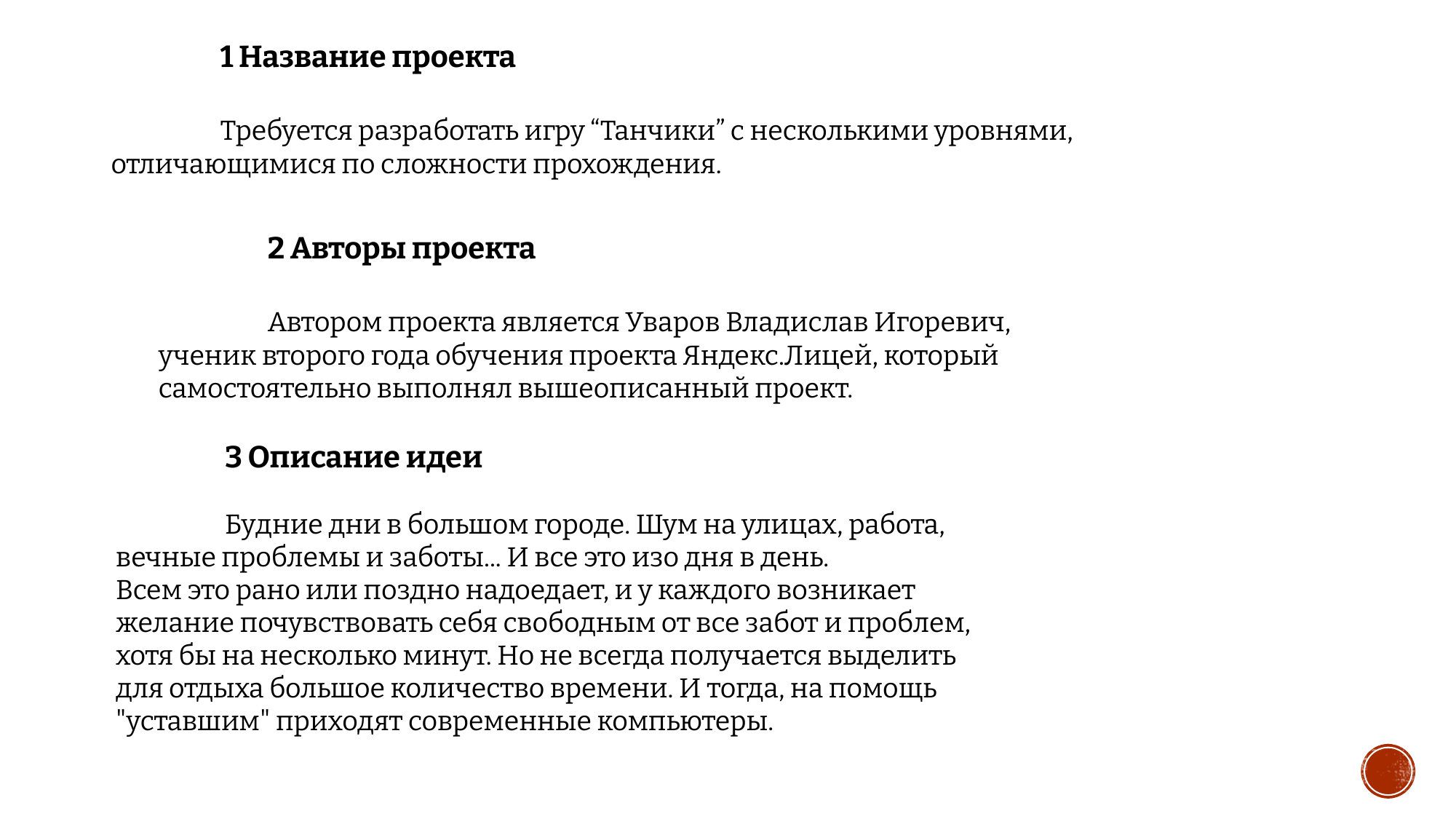

1 Название проекта

	Требуется разработать игру “Танчики” с несколькими уровнями,
отличающимися по сложности прохождения.

	2 Авторы проекта

	Автором проекта является Уваров Владислав Игоревич,
ученик второго года обучения проекта Яндекс.Лицей, который самостоятельно выполнял вышеописанный проект.
	3 Описание идеи

	Будние дни в большом городе. Шум на улицах, работа,
вечные проблемы и заботы... И все это изо дня в день.
Всем это рано или поздно надоедает, и у каждого возникает
желание почувствовать себя свободным от все забот и проблем,
хотя бы на несколько минут. Но не всегда получается выделить
для отдыха большое количество времени. И тогда, на помощь
"уставшим" приходят современные компьютеры.